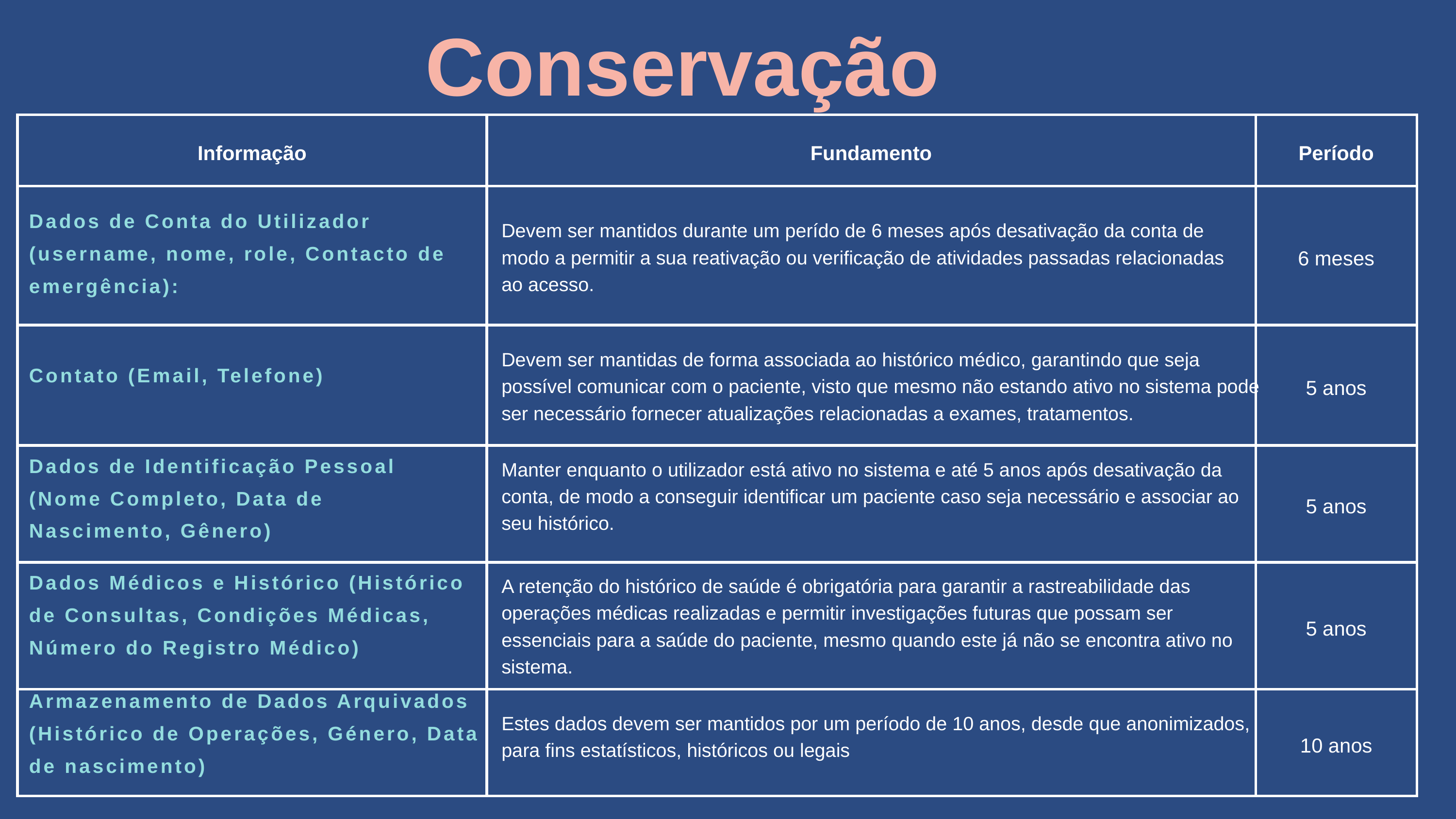

Conservação
| Informação | Fundamento | Período |
| --- | --- | --- |
|  |  | 6 meses |
|  |  | 5 anos |
|  |  | 5 anos |
|  |  | 5 anos |
|  |  | 10 anos |

Devem ser mantidos durante um perído de 6 meses após desativação da conta de modo a permitir a sua reativação ou verificação de atividades passadas relacionadas ao acesso.

Dados de Conta do Utilizador (username, nome, role, Contacto de emergência):

Devem ser mantidas de forma associada ao histórico médico, garantindo que seja possível comunicar com o paciente, visto que mesmo não estando ativo no sistema pode ser necessário fornecer atualizações relacionadas a exames, tratamentos.
Contato (Email, Telefone)
Dados de Identificação Pessoal (Nome Completo, Data de Nascimento, Gênero)
Manter enquanto o utilizador está ativo no sistema e até 5 anos após desativação da conta, de modo a conseguir identificar um paciente caso seja necessário e associar ao seu histórico.

Dados Médicos e Histórico (Histórico de Consultas, Condições Médicas, Número do Registro Médico)
A retenção do histórico de saúde é obrigatória para garantir a rastreabilidade das operações médicas realizadas e permitir investigações futuras que possam ser essenciais para a saúde do paciente, mesmo quando este já não se encontra ativo no sistema.
Armazenamento de Dados Arquivados (Histórico de Operações, Género, Data de nascimento)
Estes dados devem ser mantidos por um período de 10 anos, desde que anonimizados, para fins estatísticos, históricos ou legais